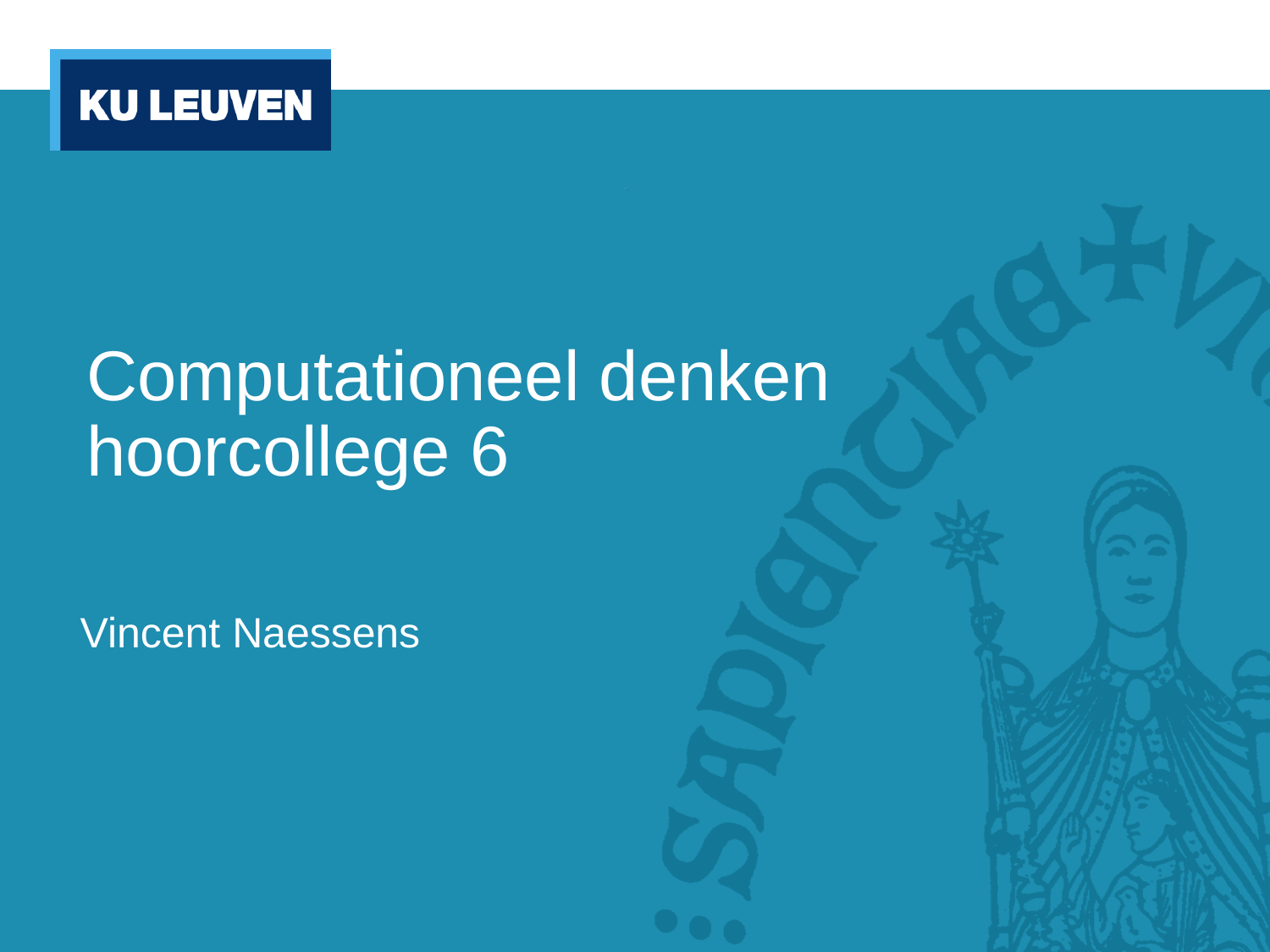

# Computationeel denken hoorcollege 6
Vincent Naessens